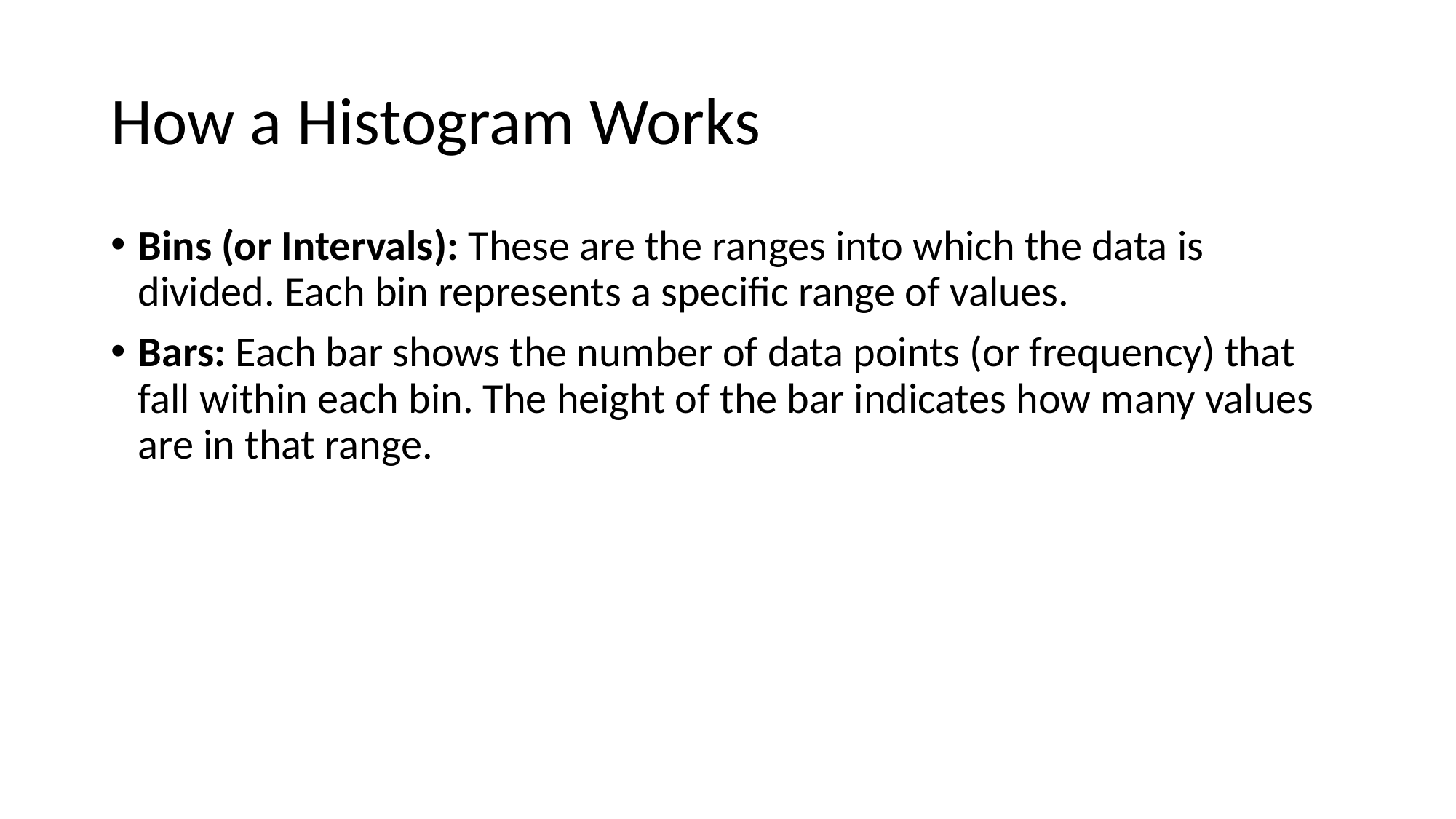

# How a Histogram Works
Bins (or Intervals): These are the ranges into which the data is divided. Each bin represents a specific range of values.
Bars: Each bar shows the number of data points (or frequency) that fall within each bin. The height of the bar indicates how many values are in that range.